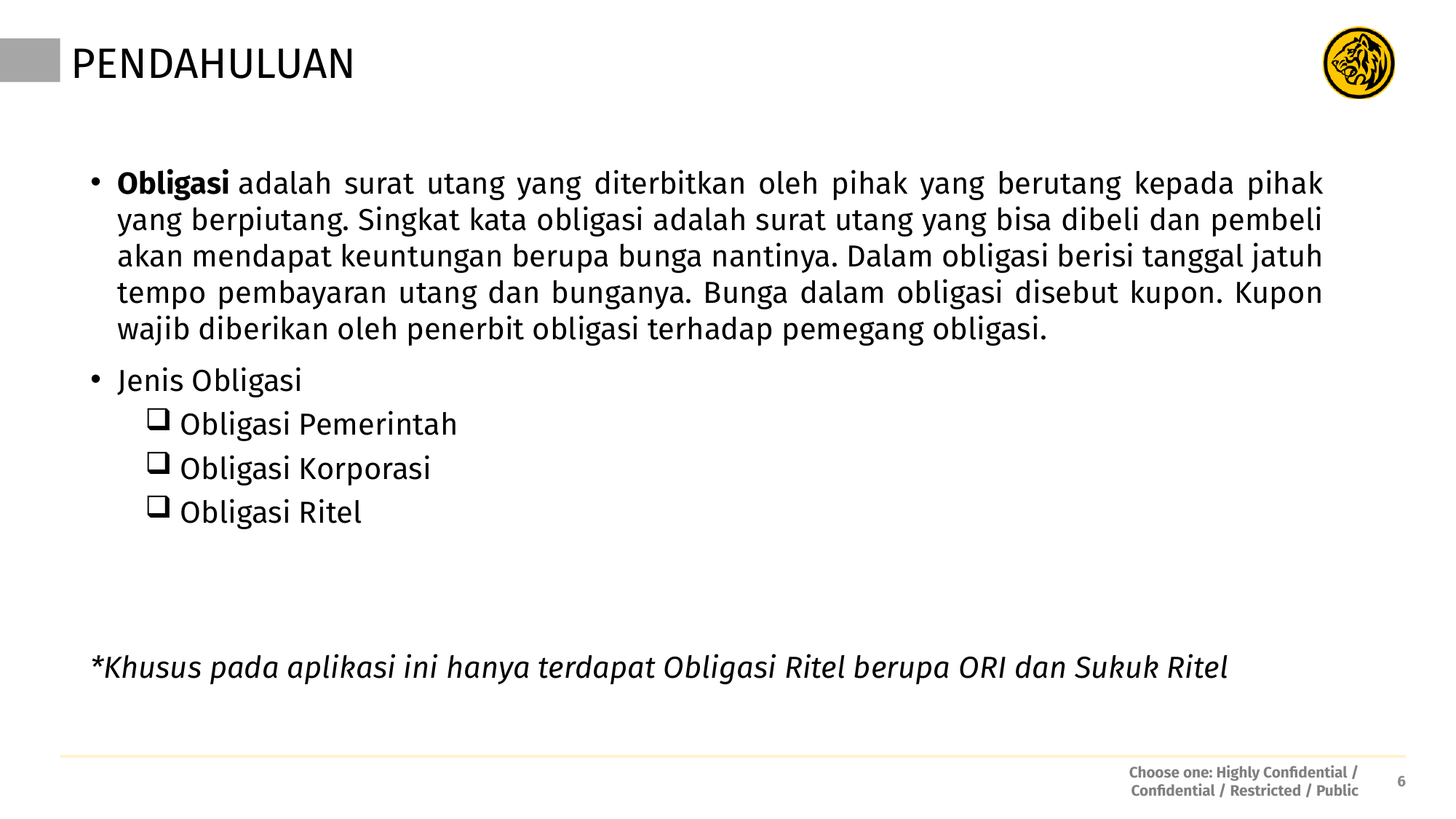

# PENDAHULUAN
Obligasi adalah surat utang yang diterbitkan oleh pihak yang berutang kepada pihak yang berpiutang. Singkat kata obligasi adalah surat utang yang bisa dibeli dan pembeli akan mendapat keuntungan berupa bunga nantinya. Dalam obligasi berisi tanggal jatuh tempo pembayaran utang dan bunganya. Bunga dalam obligasi disebut kupon. Kupon wajib diberikan oleh penerbit obligasi terhadap pemegang obligasi.
Jenis Obligasi
 Obligasi Pemerintah
 Obligasi Korporasi
 Obligasi Ritel

*Khusus pada aplikasi ini hanya terdapat Obligasi Ritel berupa ORI dan Sukuk Ritel

Choose one: Highly Confidential / Confidential / Restricted / Public
6